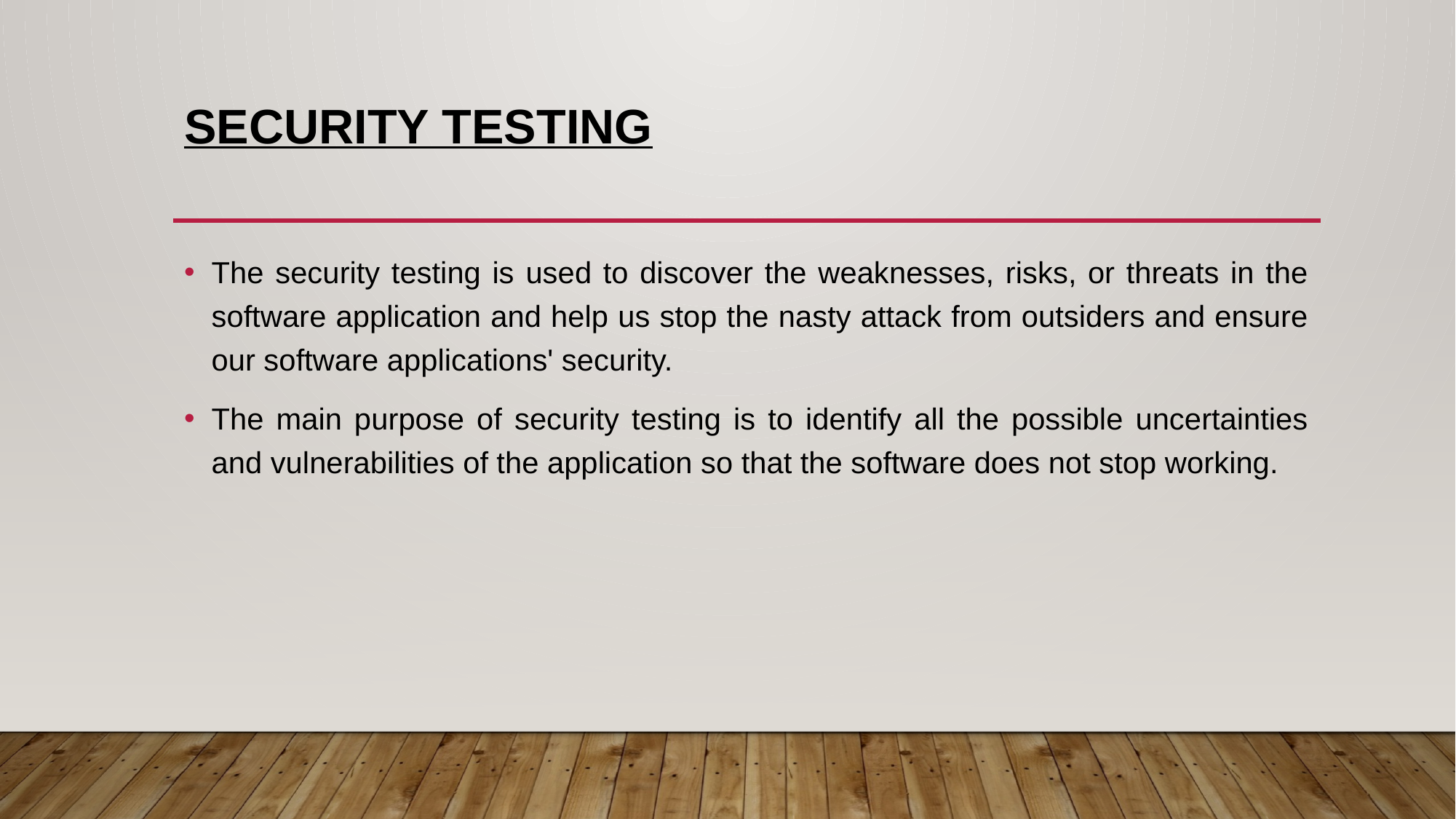

# Security testing
The security testing is used to discover the weaknesses, risks, or threats in the software application and help us stop the nasty attack from outsiders and ensure our software applications' security.
The main purpose of security testing is to identify all the possible uncertainties and vulnerabilities of the application so that the software does not stop working.